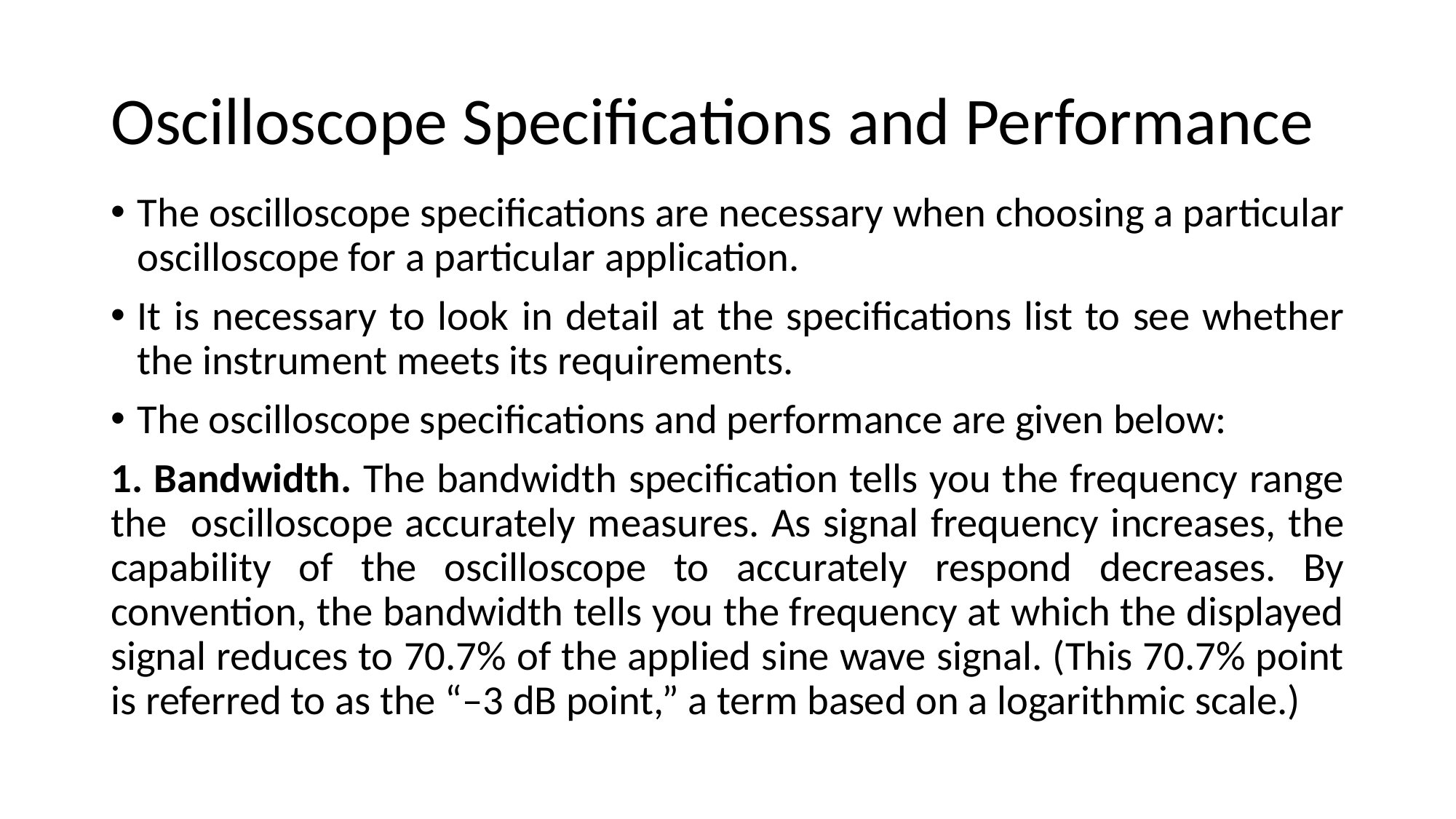

# Oscilloscope Specifications and Performance
The oscilloscope specifications are necessary when choosing a particular oscilloscope for a particular application.
It is necessary to look in detail at the specifications list to see whether the instrument meets its requirements.
The oscilloscope specifications and performance are given below:
1. Bandwidth. The bandwidth specification tells you the frequency range the  oscilloscope accurately measures. As signal frequency increases, the capability of the oscilloscope to accurately respond decreases. By convention, the bandwidth tells you the frequency at which the displayed signal reduces to 70.7% of the applied sine wave signal. (This 70.7% point is referred to as the “–3 dB point,” a term based on a logarithmic scale.)